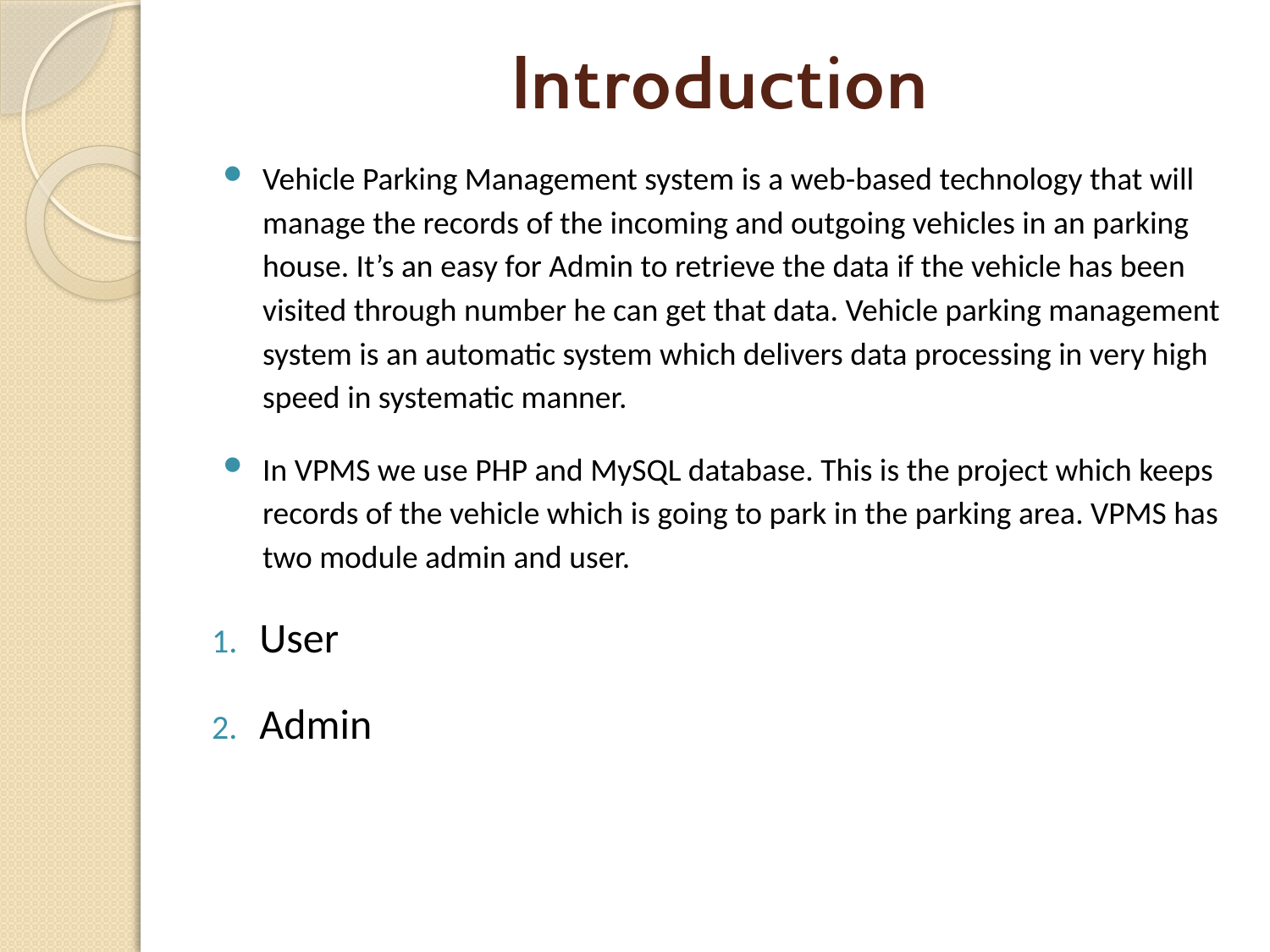

# Introduction
Vehicle Parking Management system is a web-based technology that will manage the records of the incoming and outgoing vehicles in an parking house. It’s an easy for Admin to retrieve the data if the vehicle has been visited through number he can get that data. Vehicle parking management system is an automatic system which delivers data processing in very high speed in systematic manner.
In VPMS we use PHP and MySQL database. This is the project which keeps records of the vehicle which is going to park in the parking area. VPMS has two module admin and user.
User
Admin